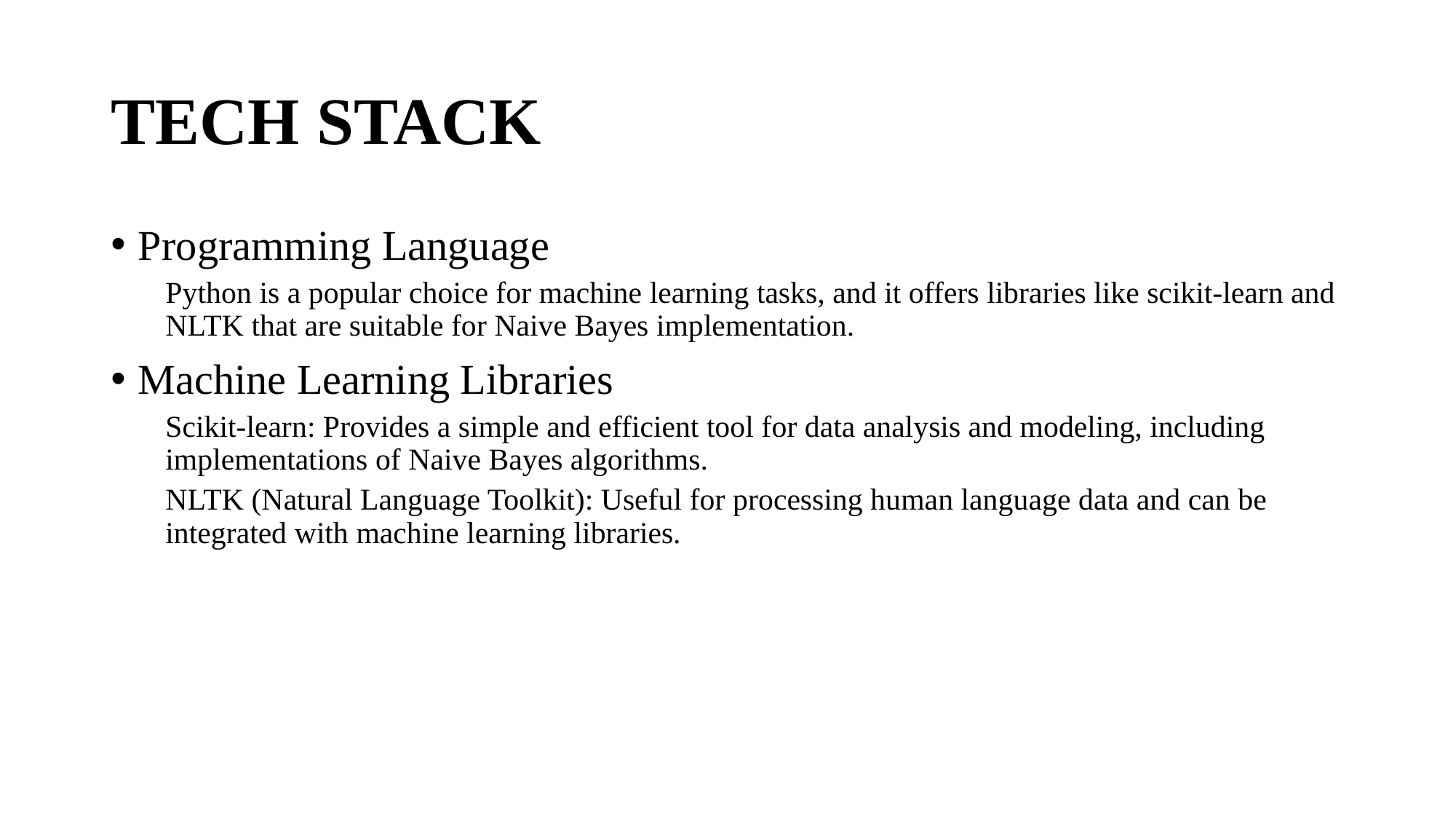

# TECH STACK
Programming Language
Python is a popular choice for machine learning tasks, and it offers libraries like scikit-learn and NLTK that are suitable for Naive Bayes implementation.
Machine Learning Libraries
Scikit-learn: Provides a simple and efficient tool for data analysis and modeling, including implementations of Naive Bayes algorithms.
NLTK (Natural Language Toolkit): Useful for processing human language data and can be integrated with machine learning libraries.